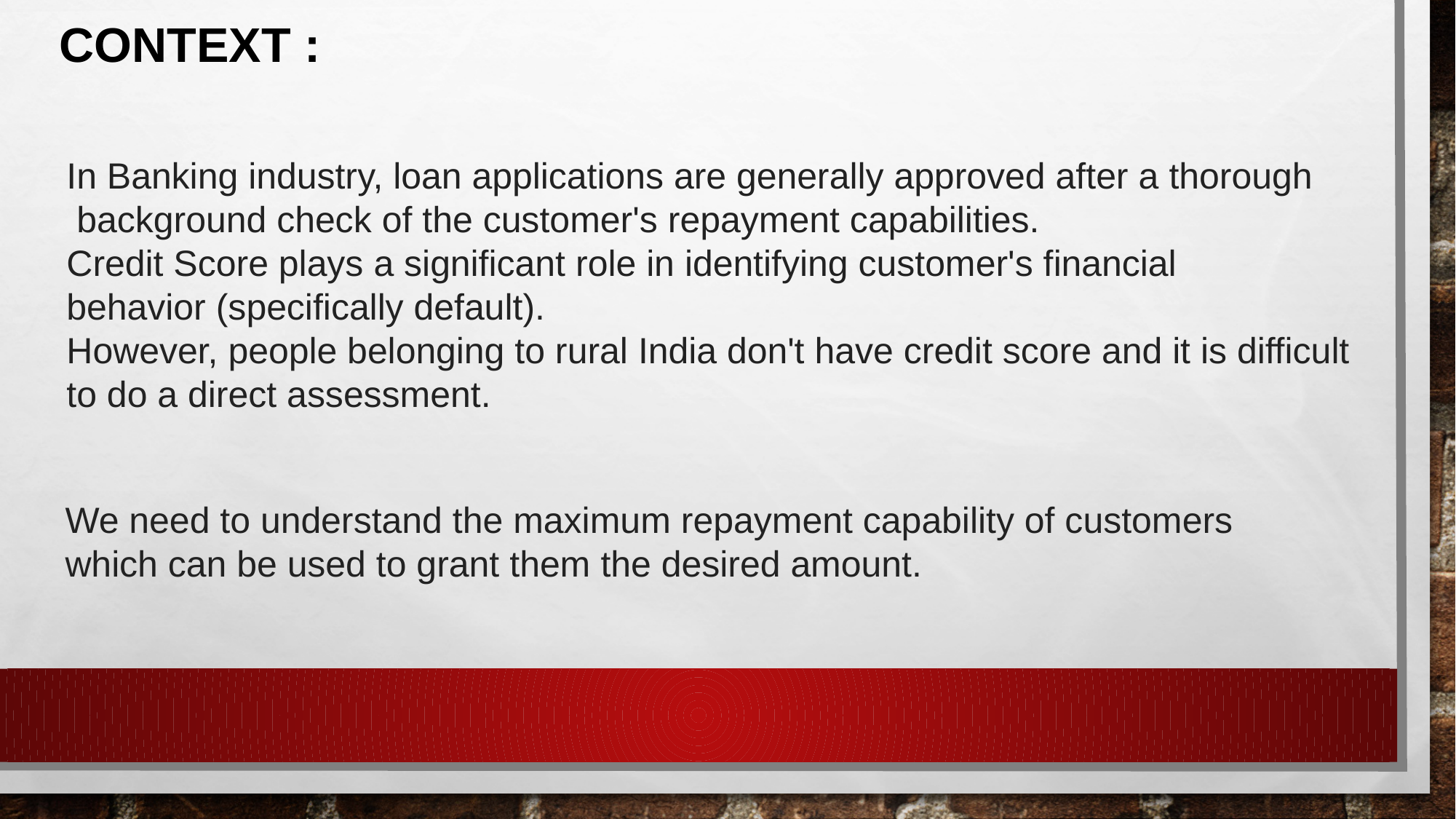

CONTEXT :
In Banking industry, loan applications are generally approved after a thorough
 background check of the customer's repayment capabilities.
Credit Score plays a significant role in identifying customer's financial
behavior (specifically default).
However, people belonging to rural India don't have credit score and it is difficult
to do a direct assessment.
We need to understand the maximum repayment capability of customers
which can be used to grant them the desired amount.